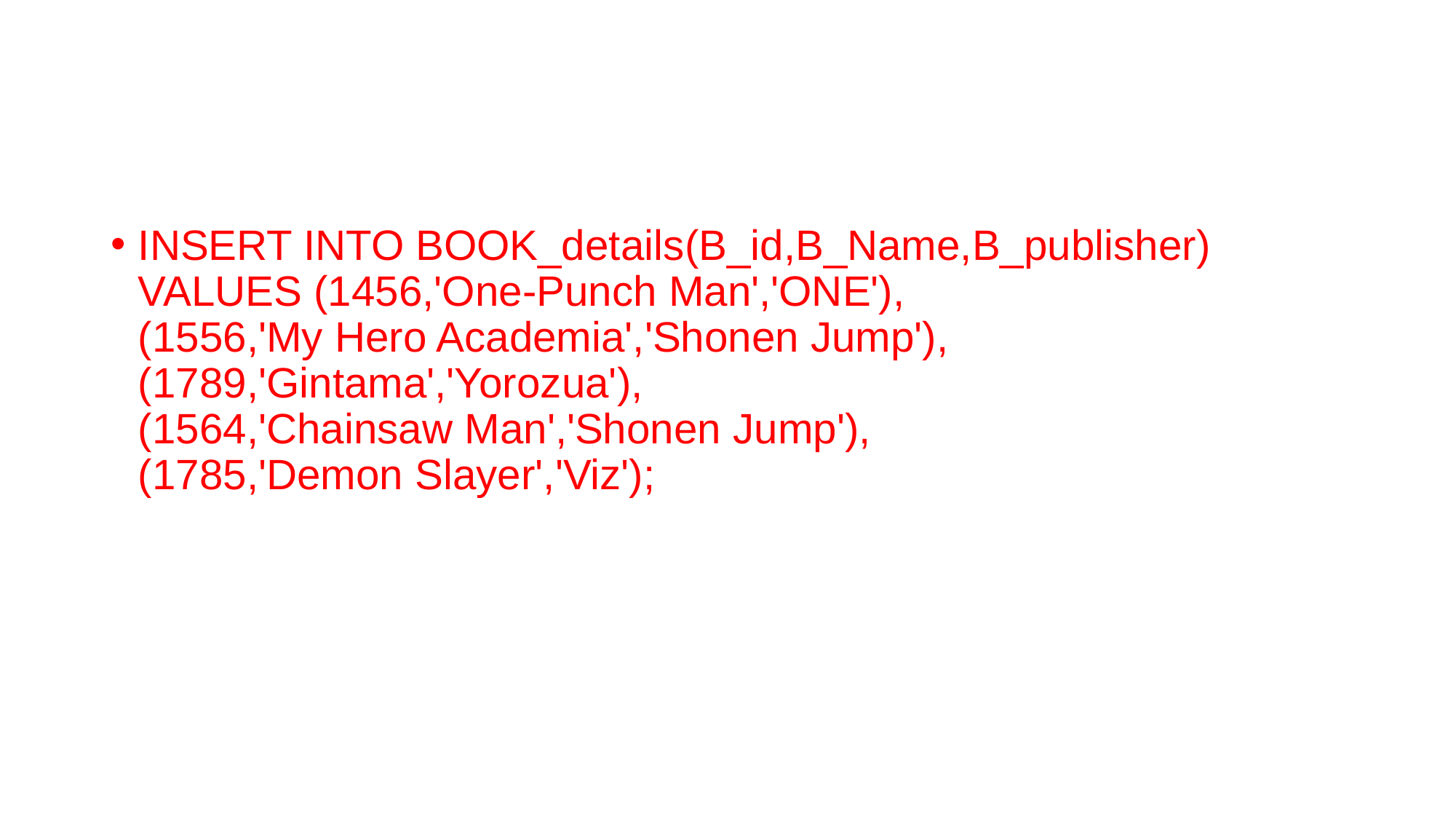

#
INSERT INTO BOOK_details(B_id,B_Name,B_publisher)
VALUES (1456,'One-Punch Man','ONE'),
(1556,'My Hero Academia','Shonen Jump'),
(1789,'Gintama','Yorozua'),
(1564,'Chainsaw Man','Shonen Jump'),
(1785,'Demon Slayer','Viz');